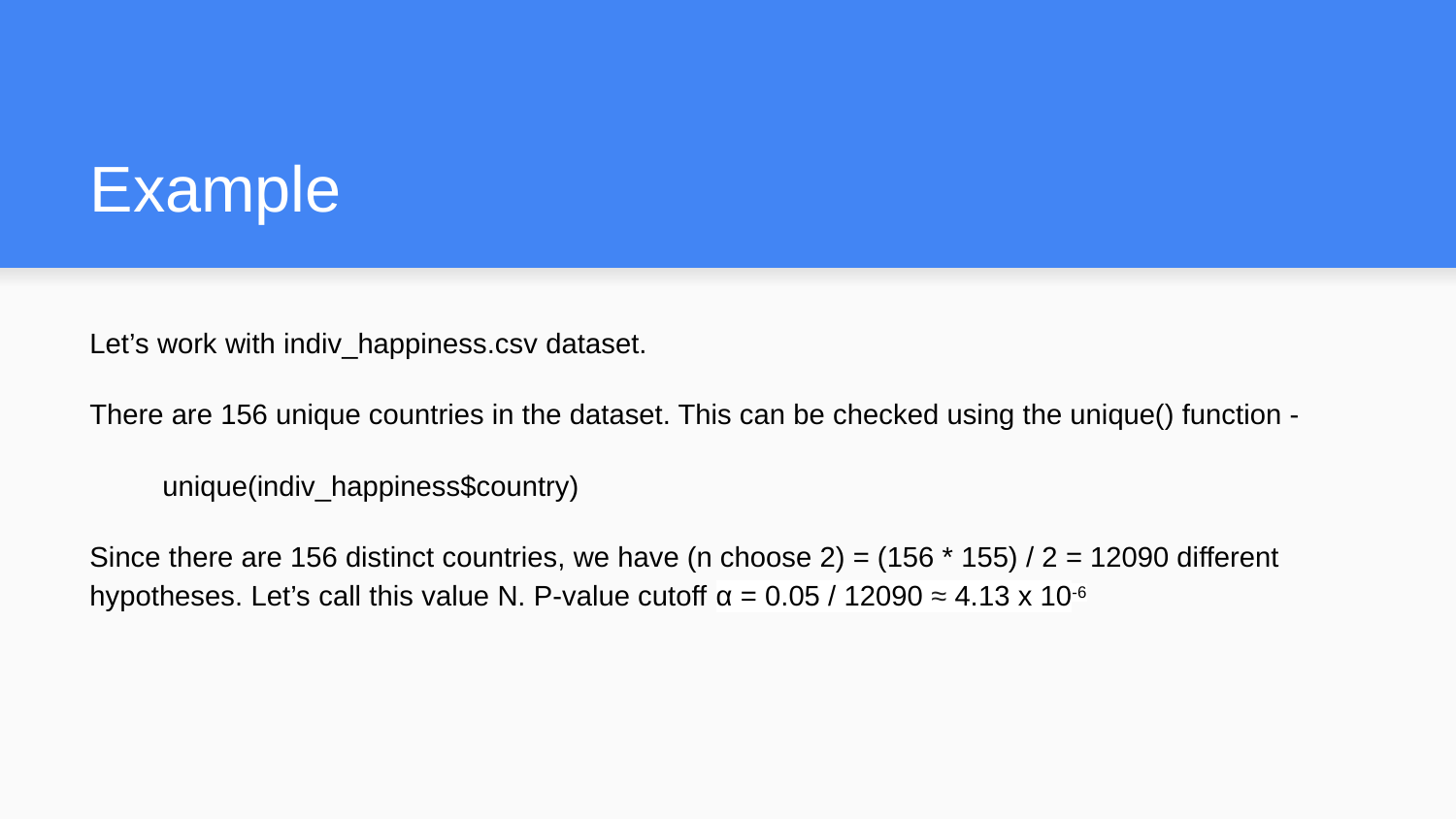

# Example
Let’s work with indiv_happiness.csv dataset.
There are 156 unique countries in the dataset. This can be checked using the unique() function -
unique(indiv_happiness$country)
Since there are 156 distinct countries, we have (n choose 2) = (156 * 155) / 2 = 12090 different hypotheses. Let’s call this value N. P-value cutoff α = 0.05 / 12090 ≈ 4.13 x 10-6